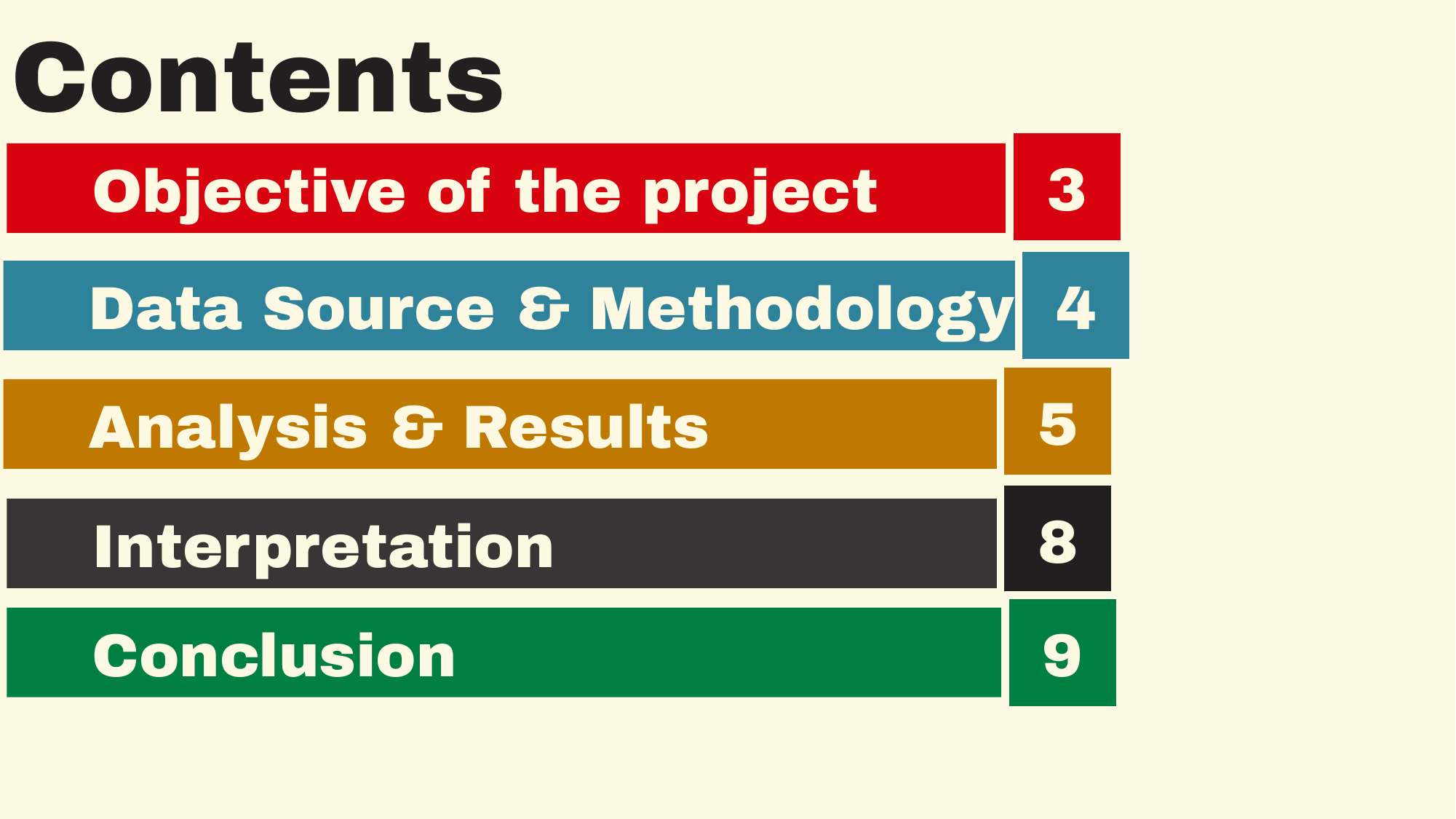

# Contents
3
Objective of the project
4
Data Source & Methodology
5
Analysis & Results
8
Interpretation
9
Conclusion